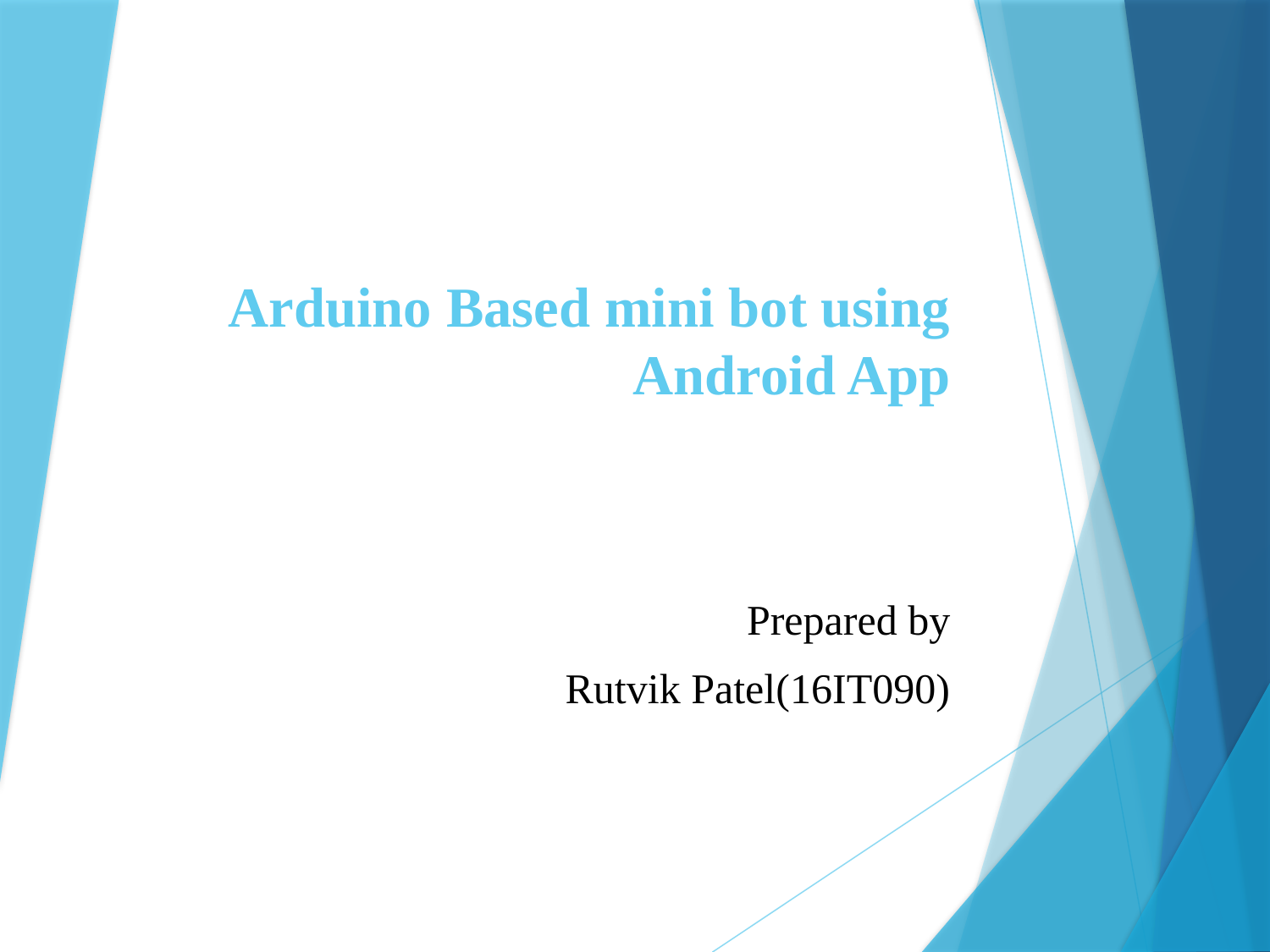

# Arduino Based mini bot using Android App

Prepared by
Rutvik Patel(16IT090)